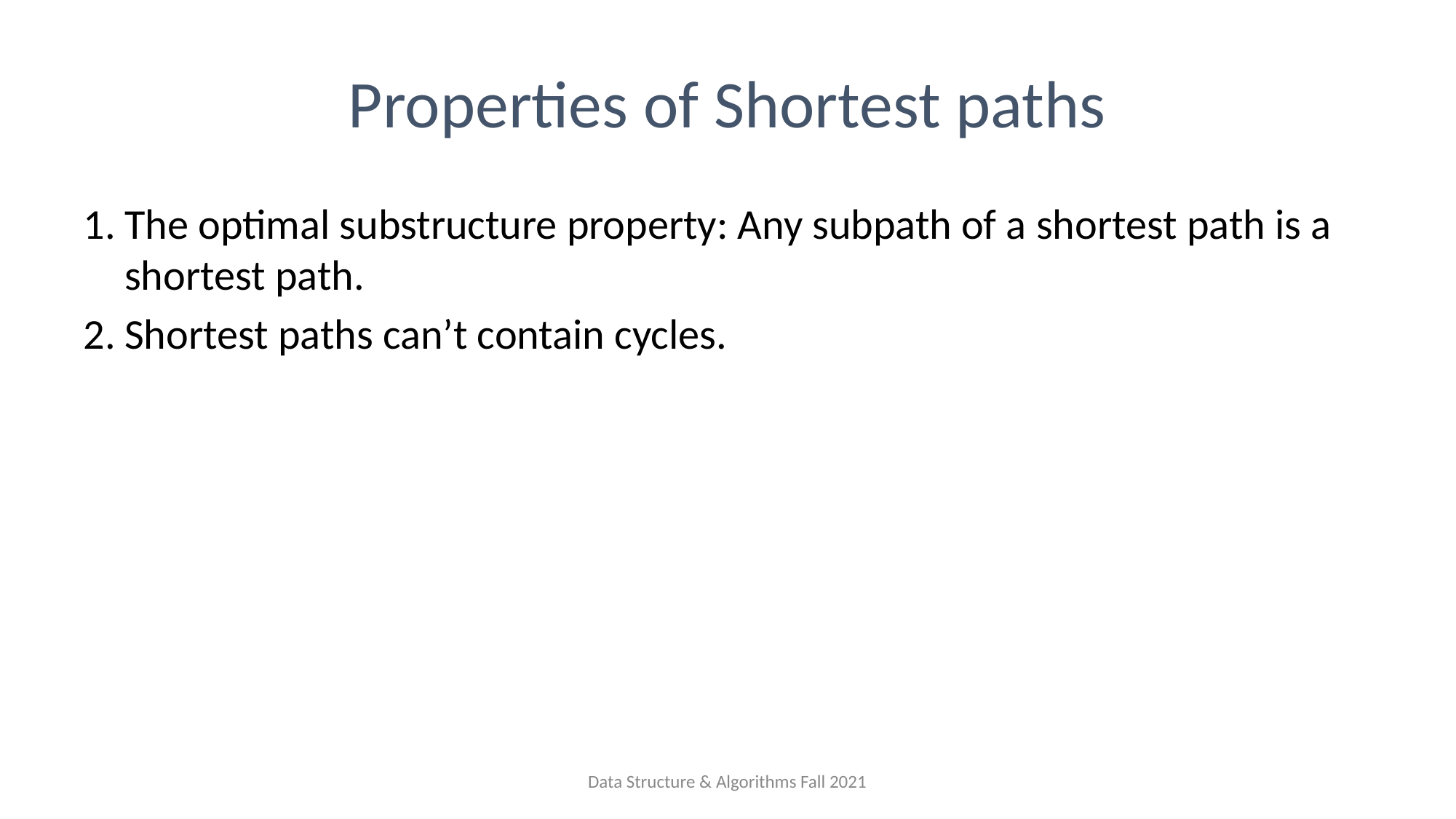

# Properties of Shortest paths
The optimal substructure property: Any subpath of a shortest path is a shortest path.
Shortest paths can’t contain cycles.
Data Structure & Algorithms Fall 2021